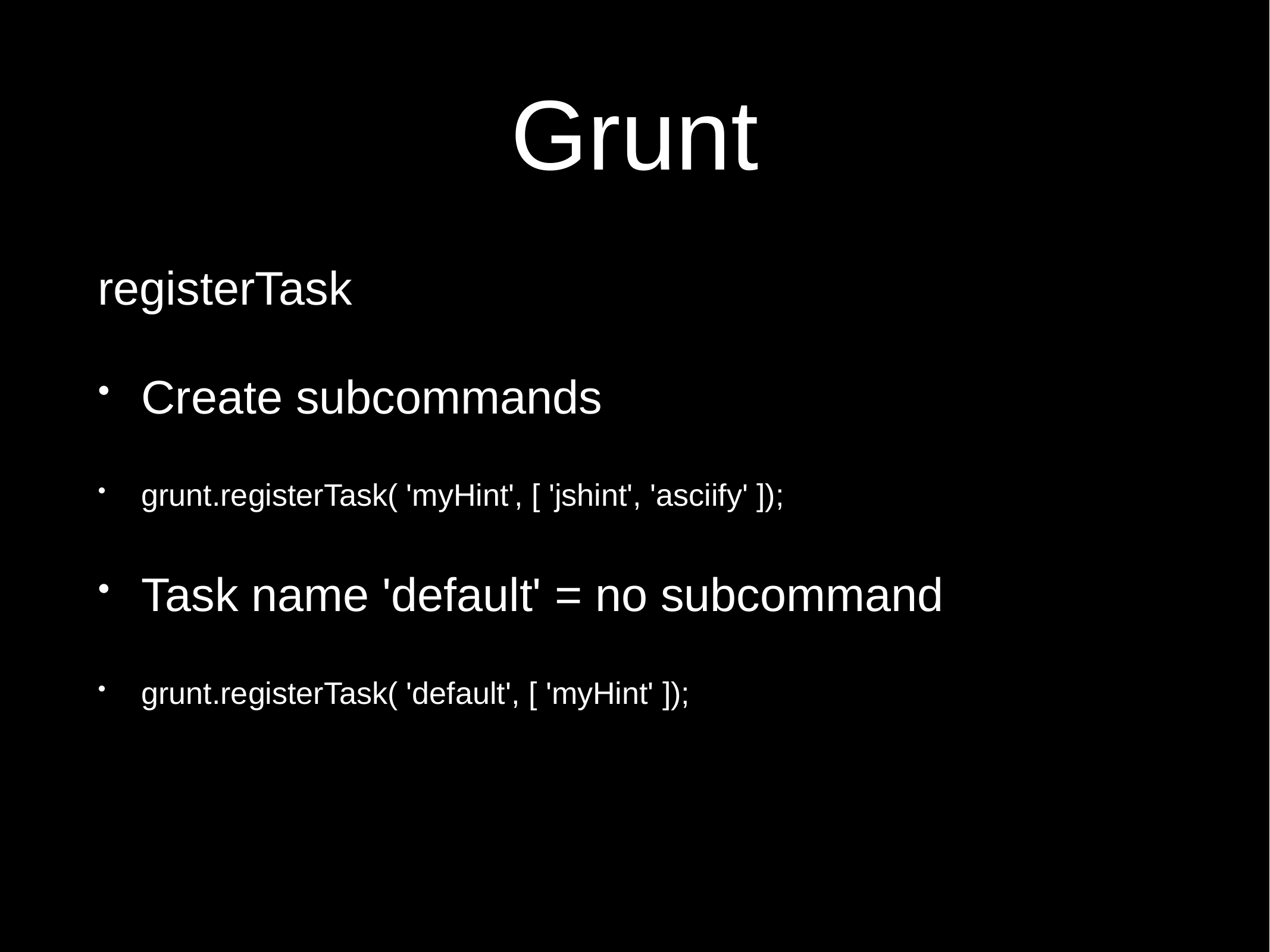

# Grunt
registerTask
Create subcommands
grunt.registerTask( 'myHint', [ 'jshint', 'asciify' ]);
Task name 'default' = no subcommand
grunt.registerTask( 'default', [ 'myHint' ]);